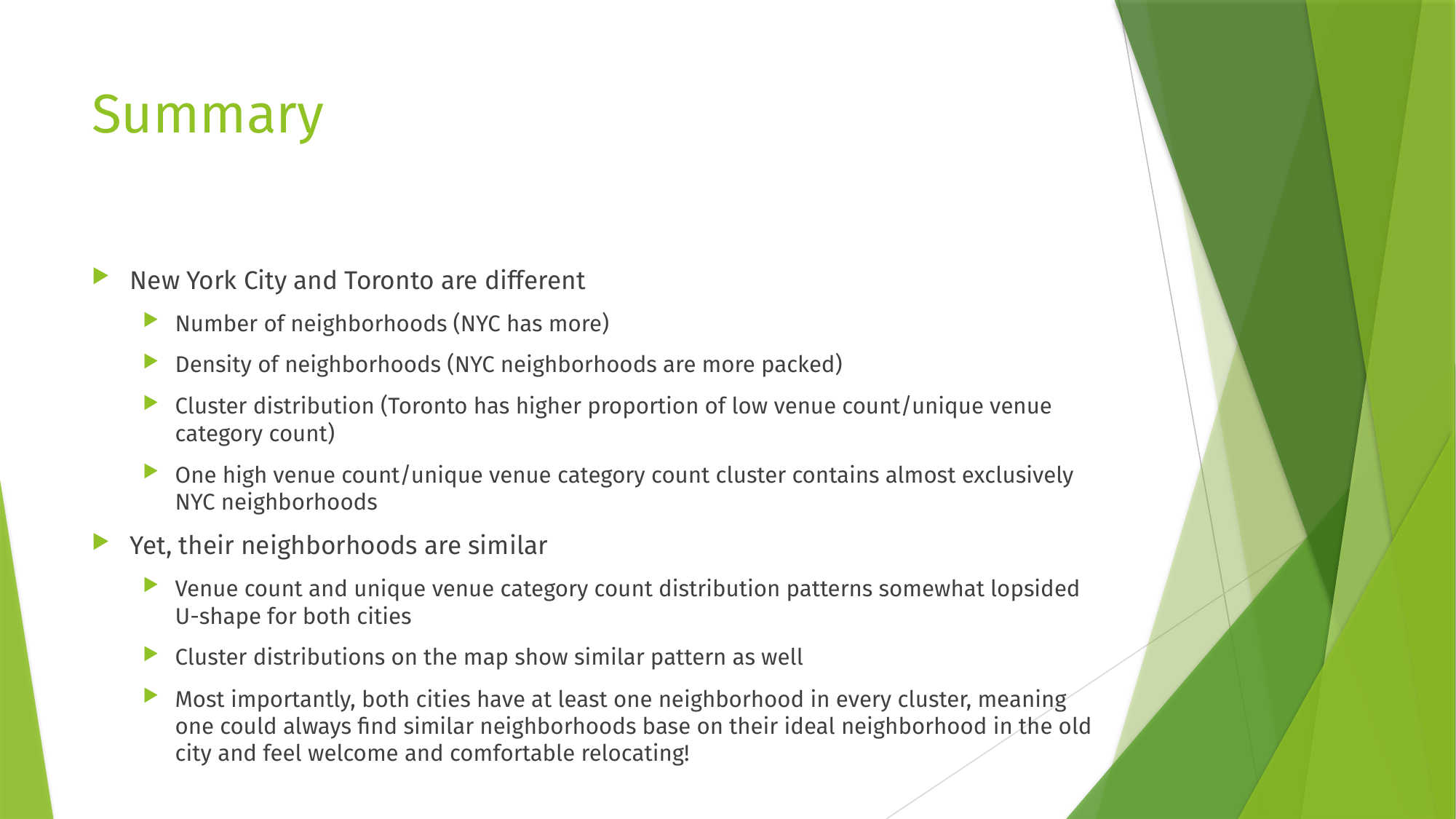

# Summary
New York City and Toronto are different
Number of neighborhoods (NYC has more)
Density of neighborhoods (NYC neighborhoods are more packed)
Cluster distribution (Toronto has higher proportion of low venue count/unique venue category count)
One high venue count/unique venue category count cluster contains almost exclusively NYC neighborhoods
Yet, their neighborhoods are similar
Venue count and unique venue category count distribution patterns somewhat lopsided U-shape for both cities
Cluster distributions on the map show similar pattern as well
Most importantly, both cities have at least one neighborhood in every cluster, meaning one could always find similar neighborhoods base on their ideal neighborhood in the old city and feel welcome and comfortable relocating!